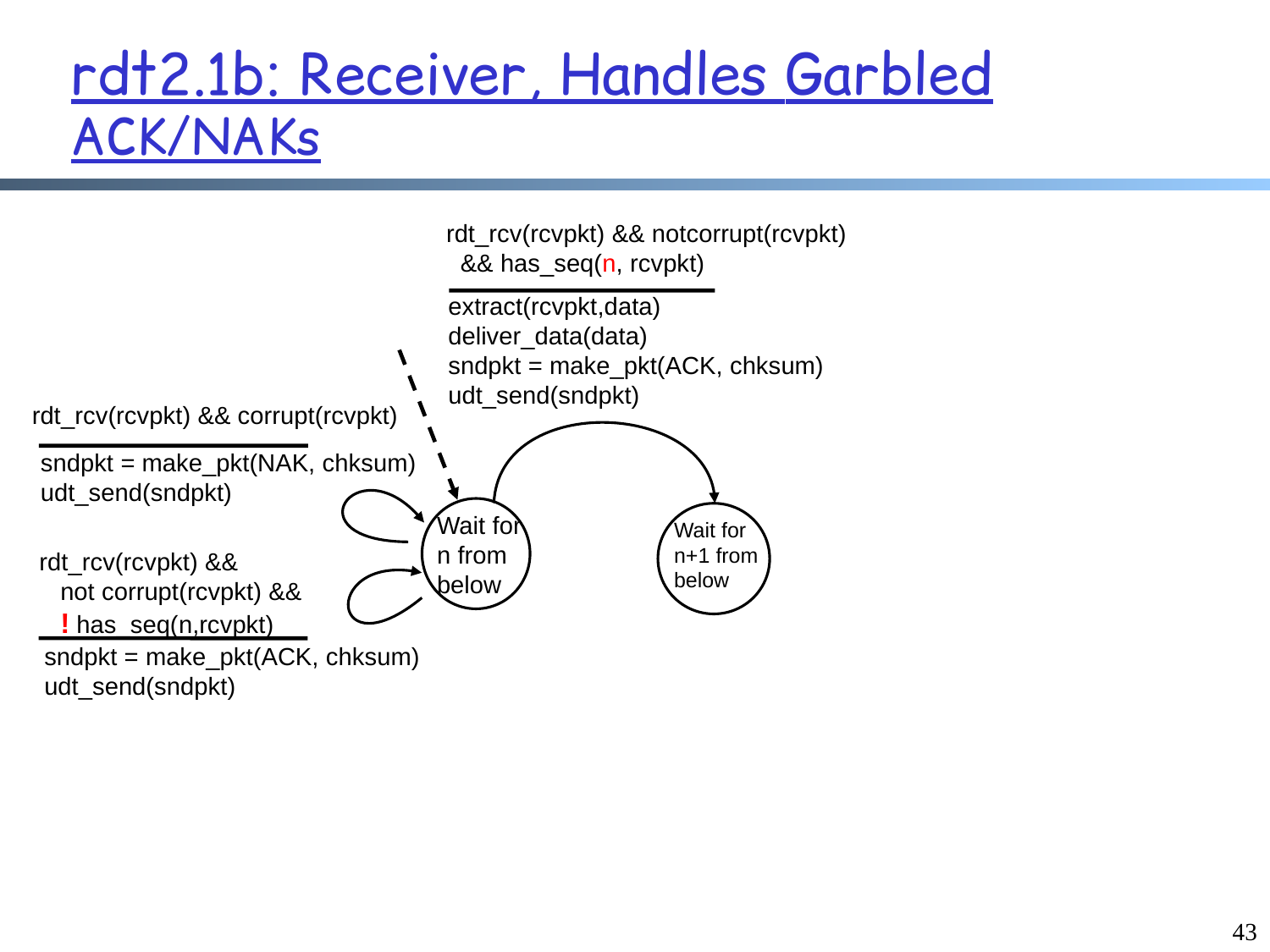

# rdt2.1b: Receiver, Handles Garbled ACK/NAKs
rdt_rcv(rcvpkt) && notcorrupt(rcvpkt)
  && has_seq(n, rcvpkt)
extract(rcvpkt,data)
deliver_data(data)
sndpkt = make_pkt(ACK, chksum)
udt_send(sndpkt)

Wait for
n+1 from below

rdt_rcv(rcvpkt) && corrupt(rcvpkt)

sndpkt = make_pkt(NAK, chksum)
udt_send(sndpkt)

Wait for
n from below

rdt_rcv(rcvpkt) &&
   not corrupt(rcvpkt) &&
   ! has_seq(n,rcvpkt)

sndpkt = make_pkt(ACK, chksum)
udt_send(sndpkt)
43